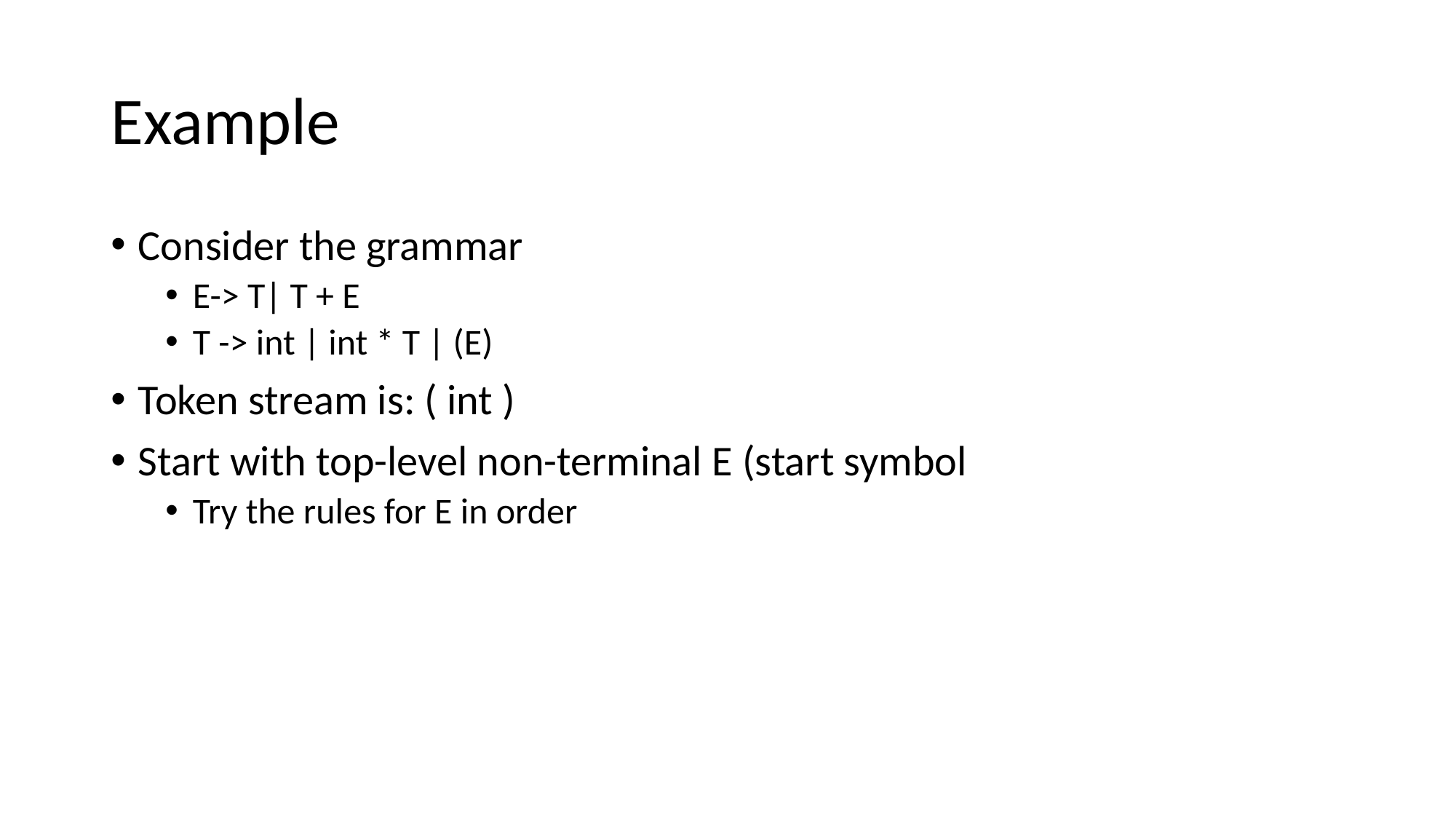

# Example
Consider the grammar
E-> T| T + E
T -> int | int * T | (E)
Token stream is: ( int )
Start with top-level non-terminal E (start symbol
Try the rules for E in order